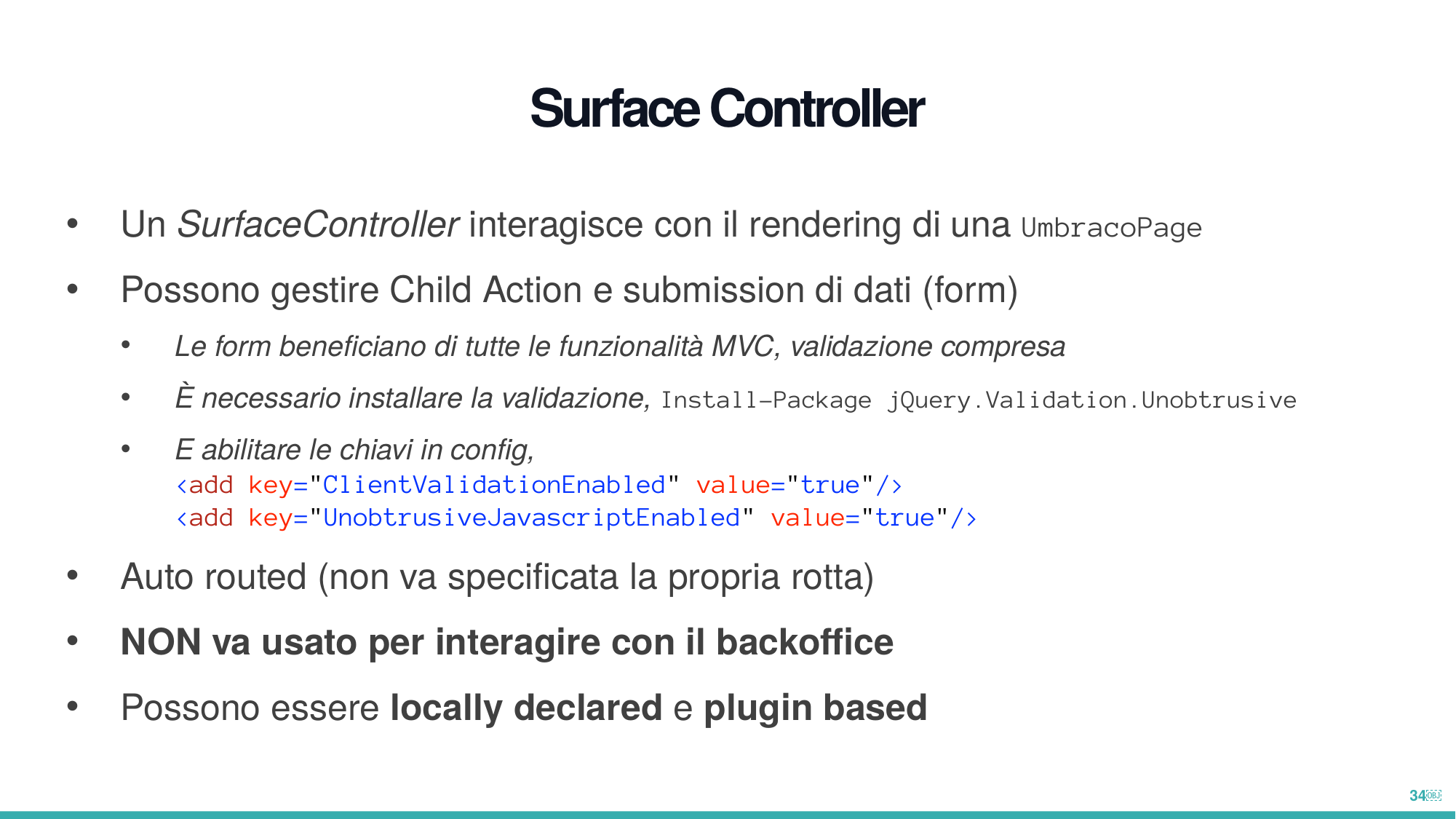

Surface Controller
Un SurfaceController interagisce con il rendering di una UmbracoPage
Possono gestire Child Action e submission di dati (form)
Le form beneficiano di tutte le funzionalità MVC, validazione compresa
È necessario installare la validazione, Install-Package jQuery.Validation.Unobtrusive
E abilitare le chiavi in config,
    	<add key="ClientValidationEnabled" value="true"/>
    	<add key="UnobtrusiveJavascriptEnabled" value="true"/>
Auto routed (non va specificata la propria rotta)
NON va usato per interagire con il backoffice
Possono essere locally declared e plugin based